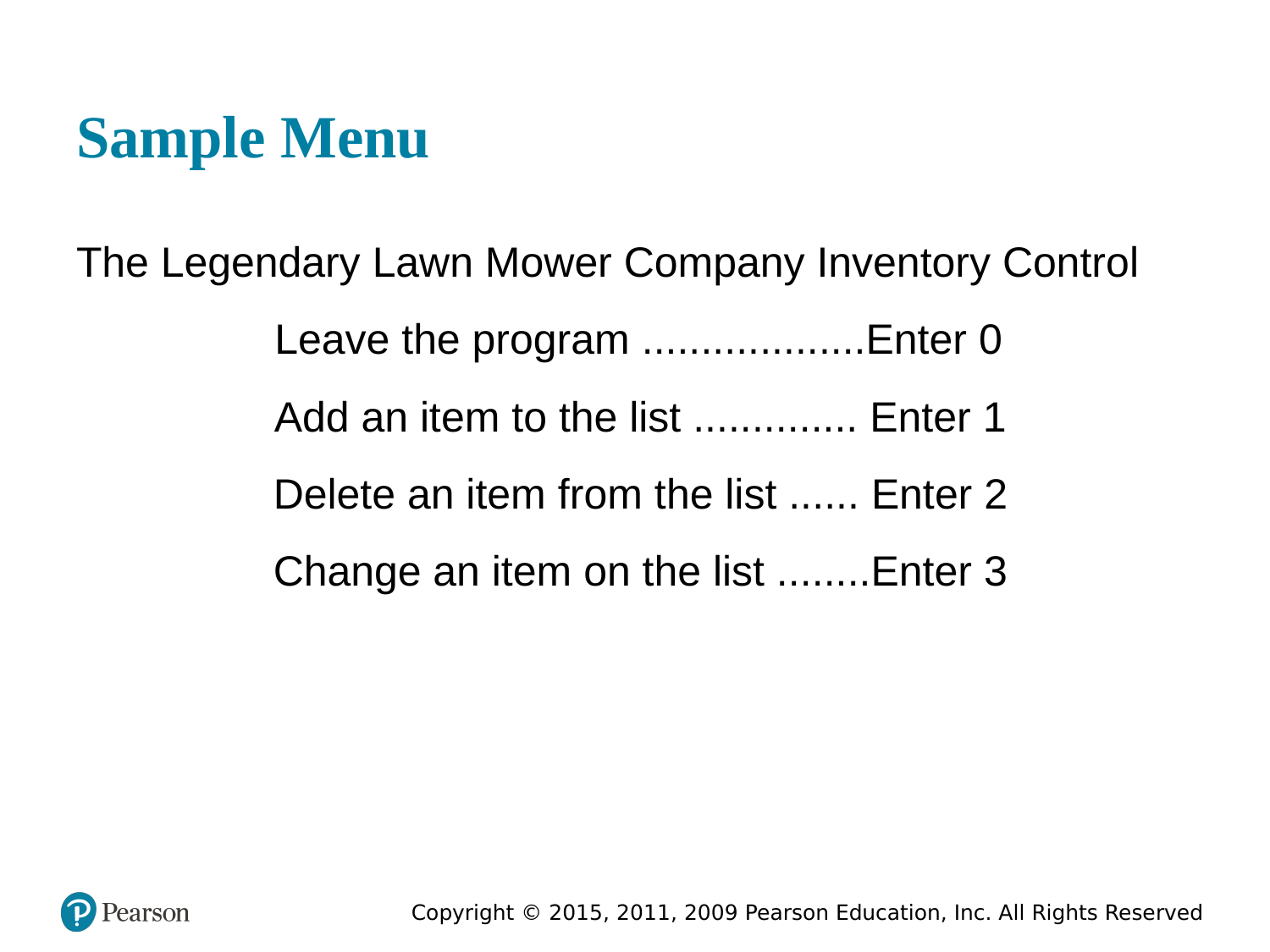

# Sample Menu
The Legendary Lawn Mower Company Inventory Control
Leave the program ...................Enter 0
 Add an item to the list .............. Enter 1
 Delete an item from the list ...... Enter 2
 Change an item on the list ........Enter 3